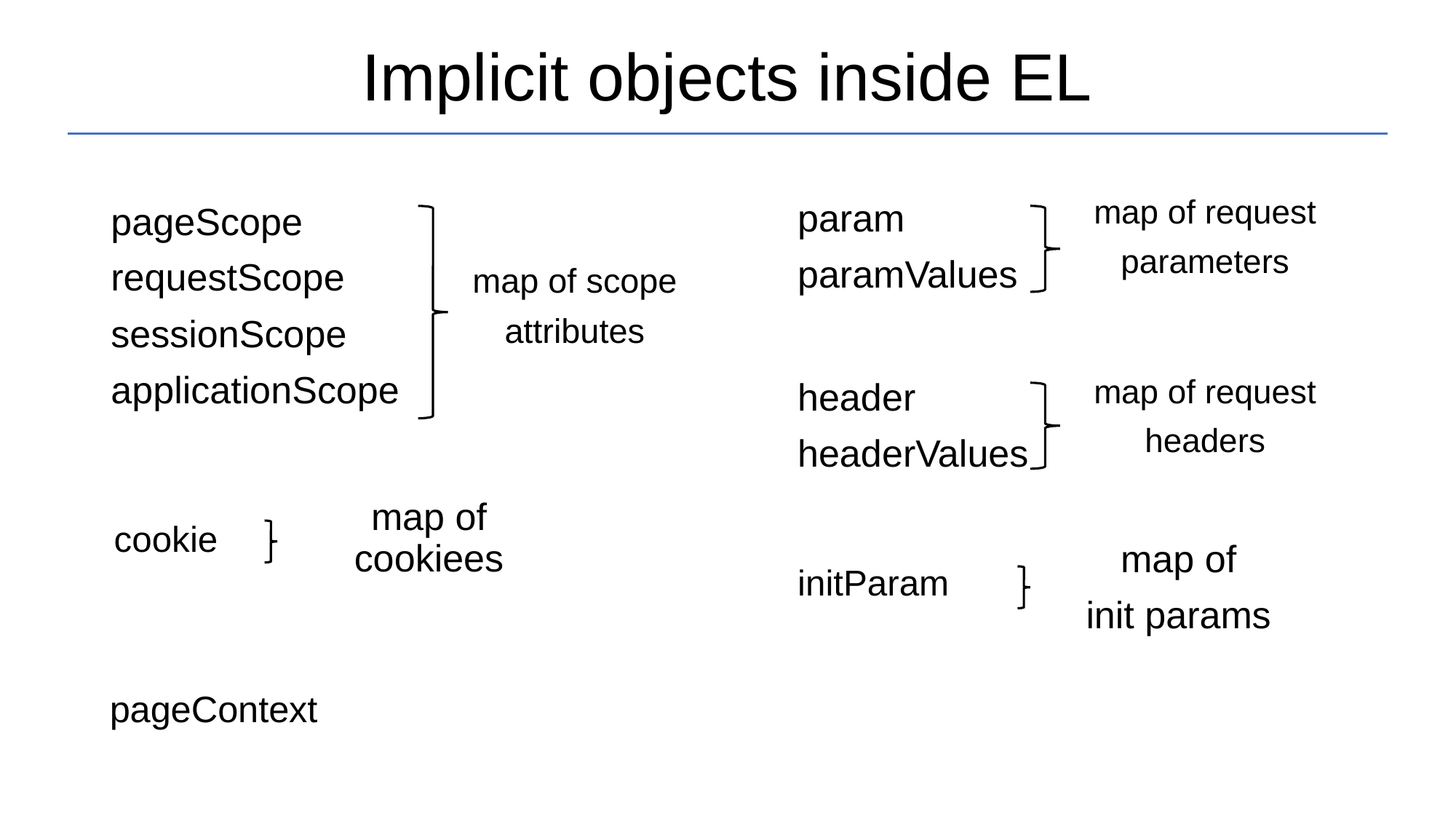

# Implicit objects inside EL
map of request
parameters

param
paramValues

pageScope
requestScope
sessionScope
applicationScope

map of scope
attributes

map of request
headers

header
headerValues

map of cookiees

cookie

map of
init params

initParam

pageContext